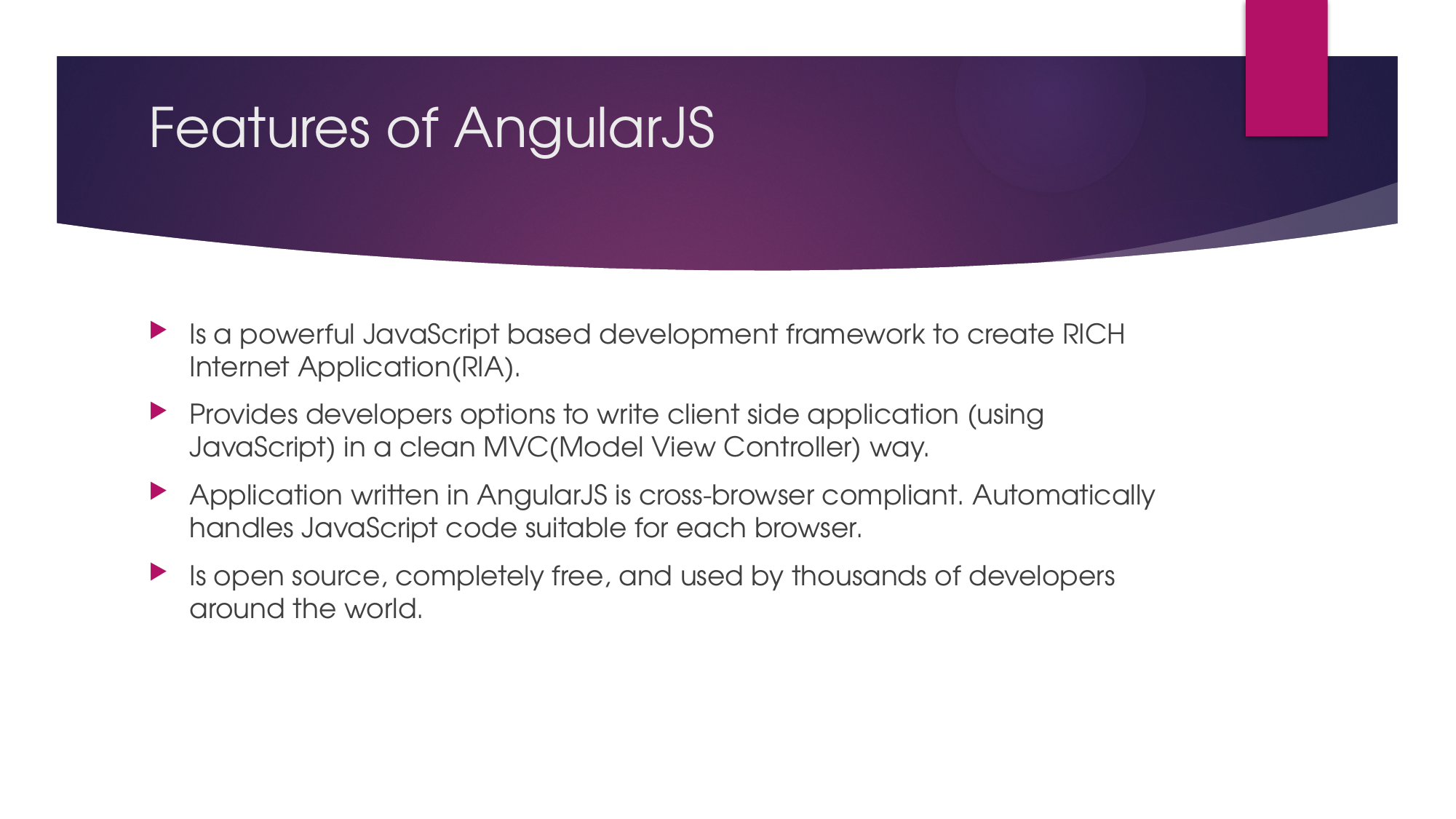

# Features of AngularJS
Is a powerful JavaScript based development framework to create RICH Internet Application(RIA).
Provides developers options to write client side application (using JavaScript) in a clean MVC(Model View Controller) way.
Application written in AngularJS is cross-browser compliant. Automatically handles JavaScript code suitable for each browser.
Is open source, completely free, and used by thousands of developers around the world.